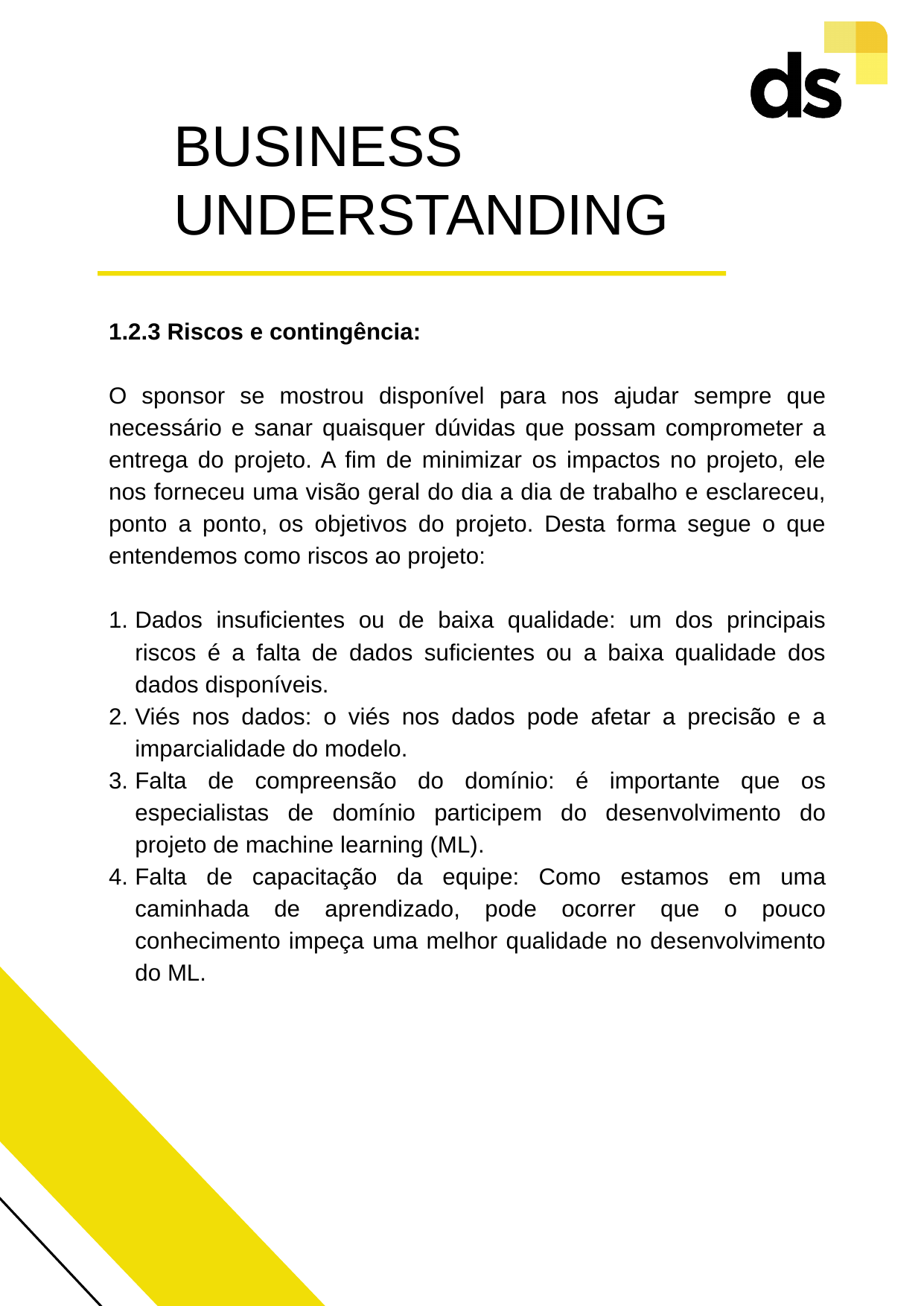

BUSINESS UNDERSTANDING

1.2.3 Riscos e contingência:

O sponsor se mostrou disponível para nos ajudar sempre que necessário e sanar quaisquer dúvidas que possam comprometer a entrega do projeto. A fim de minimizar os impactos no projeto, ele nos forneceu uma visão geral do dia a dia de trabalho e esclareceu, ponto a ponto, os objetivos do projeto. Desta forma segue o que entendemos como riscos ao projeto:

Dados insuficientes ou de baixa qualidade: um dos principais riscos é a falta de dados suficientes ou a baixa qualidade dos dados disponíveis.
Viés nos dados: o viés nos dados pode afetar a precisão e a imparcialidade do modelo.
Falta de compreensão do domínio: é importante que os especialistas de domínio participem do desenvolvimento do projeto de machine learning (ML).
Falta de capacitação da equipe: Como estamos em uma caminhada de aprendizado, pode ocorrer que o pouco conhecimento impeça uma melhor qualidade no desenvolvimento do ML.